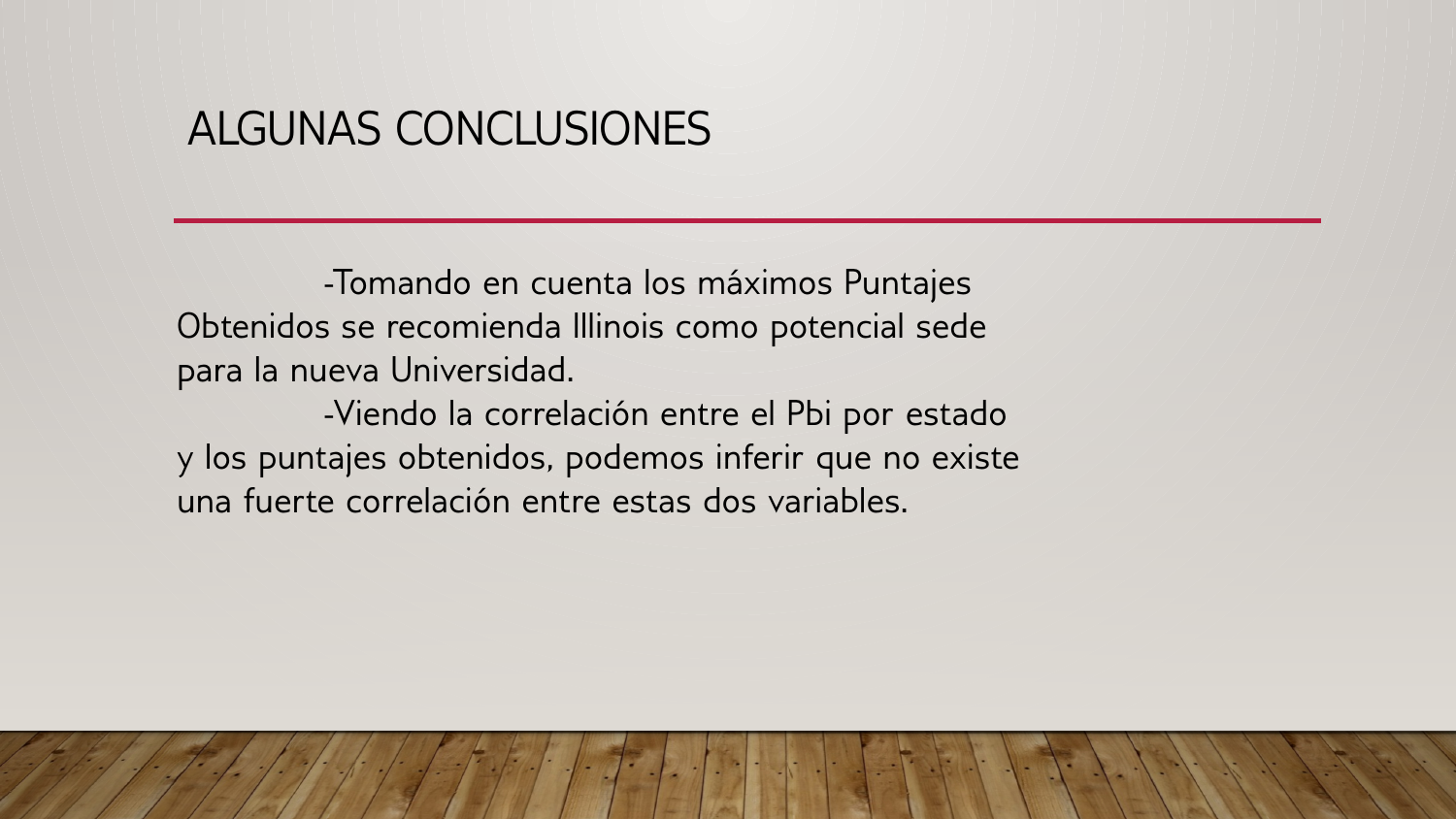

# Algunas conclusiones
	-Tomando en cuenta los máximos Puntajes Obtenidos se recomienda Illinois como potencial sede para la nueva Universidad.
	-Viendo la correlación entre el Pbi por estado y los puntajes obtenidos, podemos inferir que no existe una fuerte correlación entre estas dos variables.